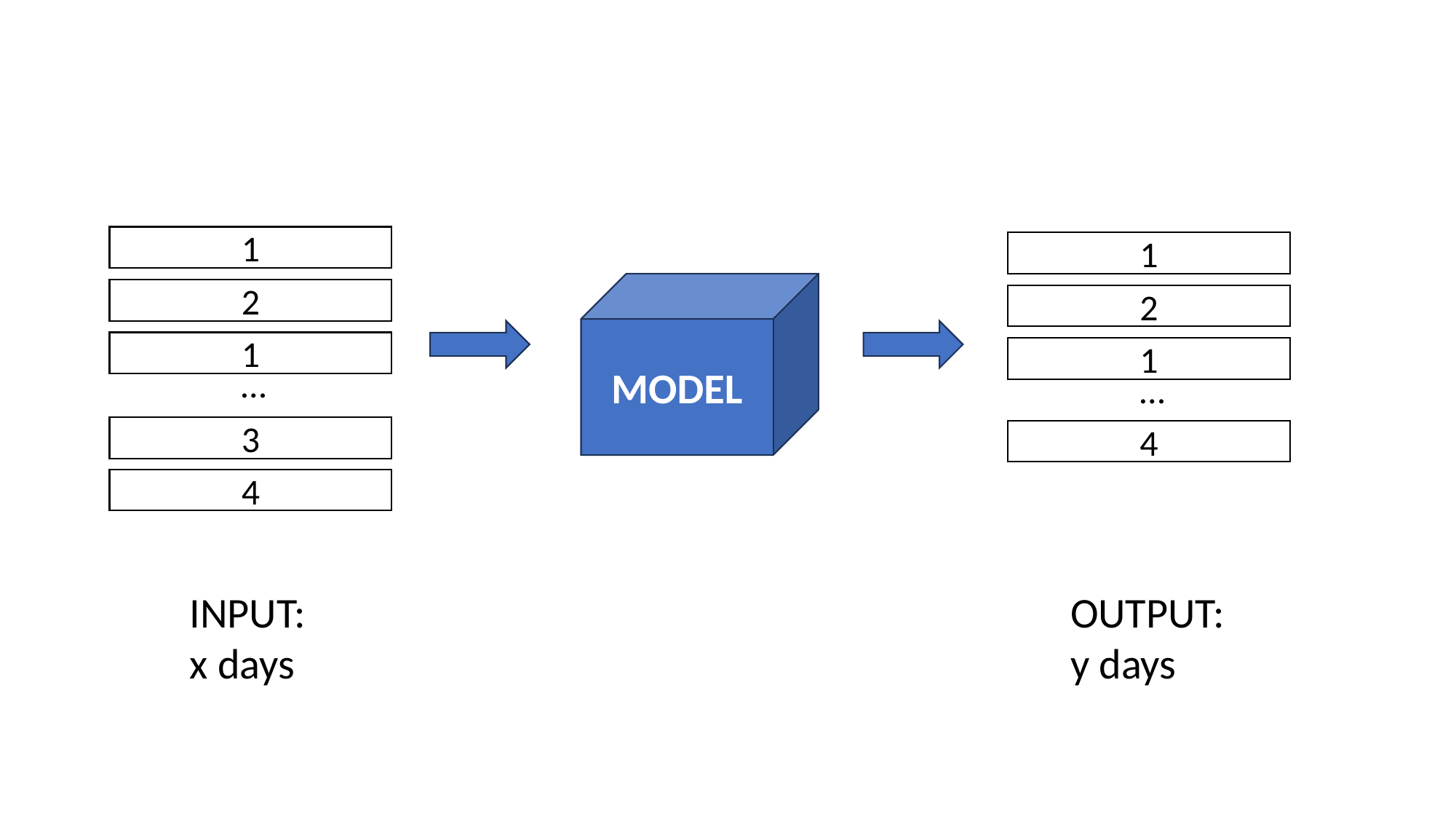

1
2
1
3
4
…
1
2
1
4
…
MODEL

INPUT:
x days
OUTPUT:
y days